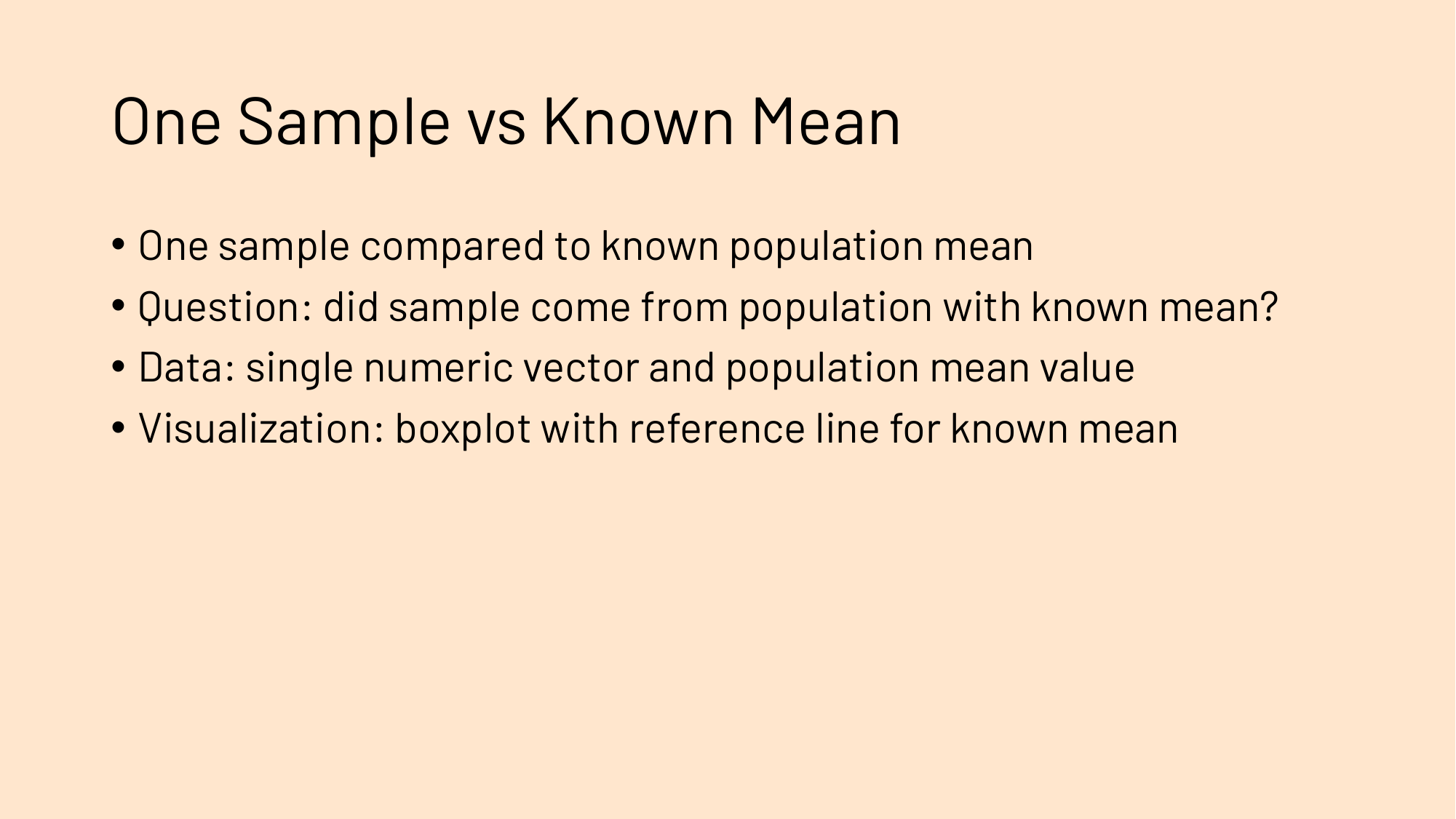

# One Sample vs Known Mean
One sample compared to known population mean
Question: did sample come from population with known mean?
Data: single numeric vector and population mean value
Visualization: boxplot with reference line for known mean